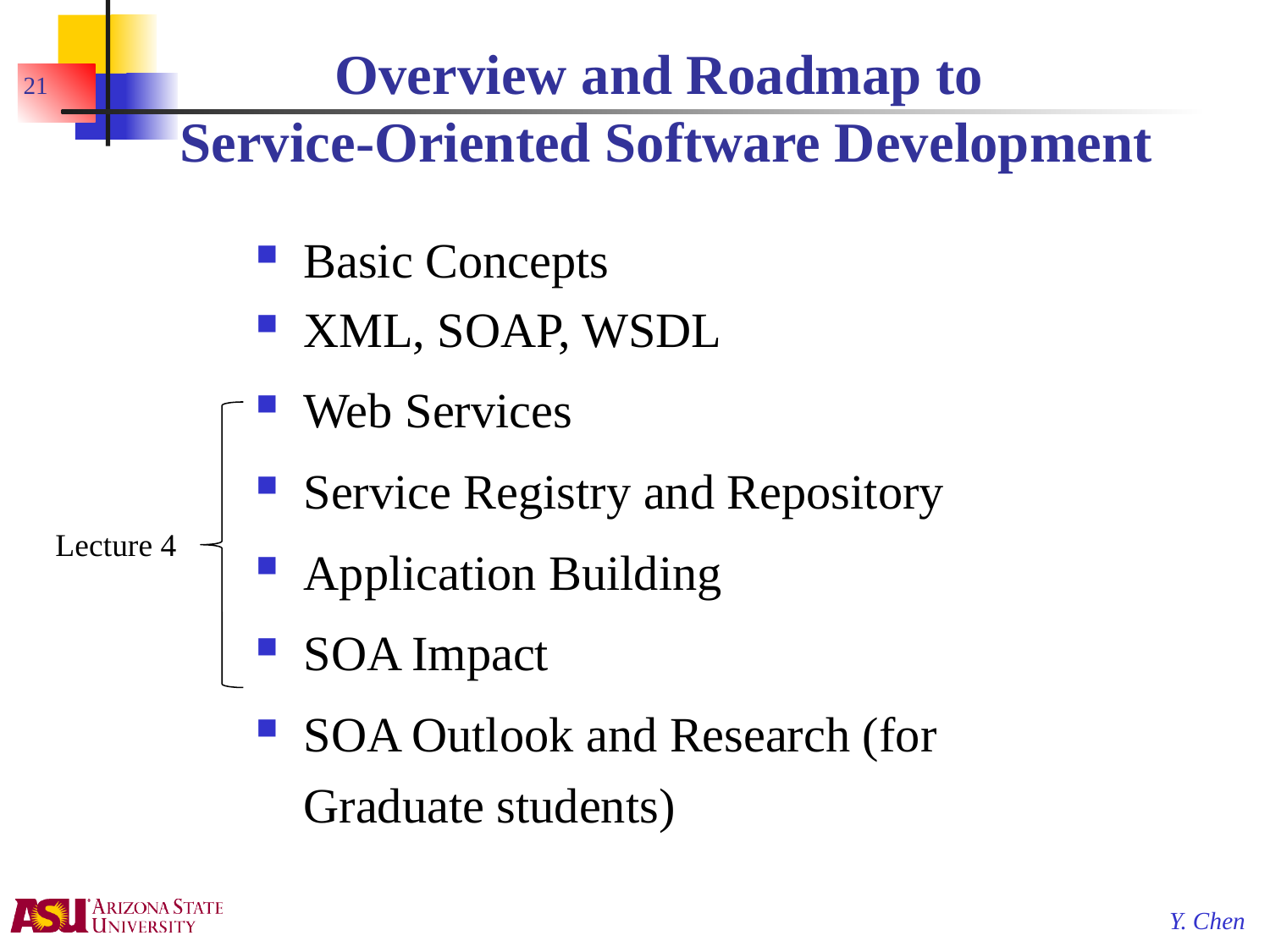

# Overview and Roadmap to Service-Oriented Software Development
21
Basic Concepts
XML, SOAP, WSDL
Web Services
Service Registry and Repository
Application Building
SOA Impact
SOA Outlook and Research (for Graduate students)

Lecture 4